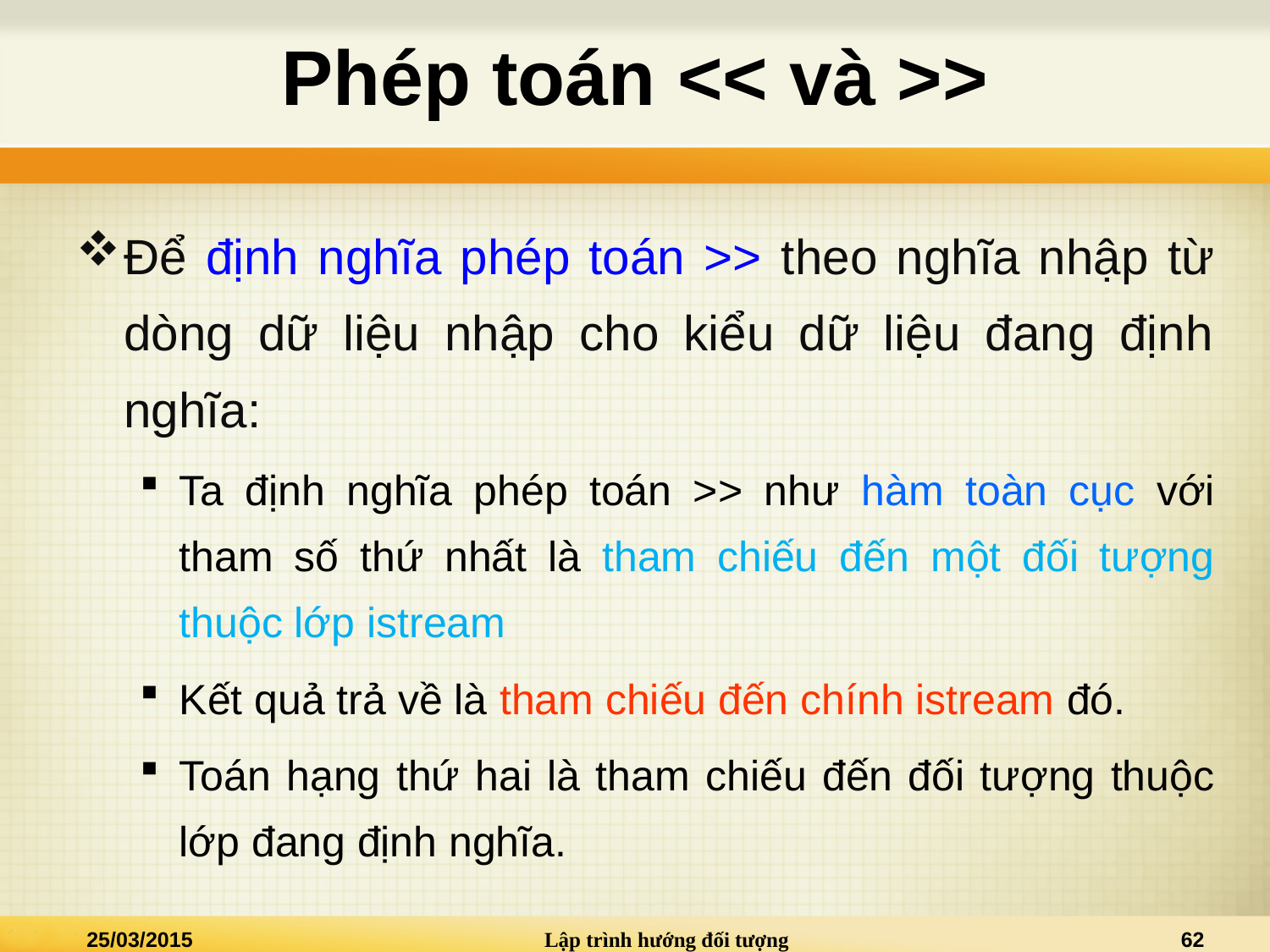

# Phép toán << và >>
Để định nghĩa phép toán >> theo nghĩa nhập từ dòng dữ liệu nhập cho kiểu dữ liệu đang định nghĩa:
Ta định nghĩa phép toán >> như hàm toàn cục với tham số thứ nhất là tham chiếu đến một đối tượng thuộc lớp istream
Kết quả trả về là tham chiếu đến chính istream đó.
Toán hạng thứ hai là tham chiếu đến đối tượng thuộc lớp đang định nghĩa.
25/03/2015
Lập trình hướng đối tượng
62